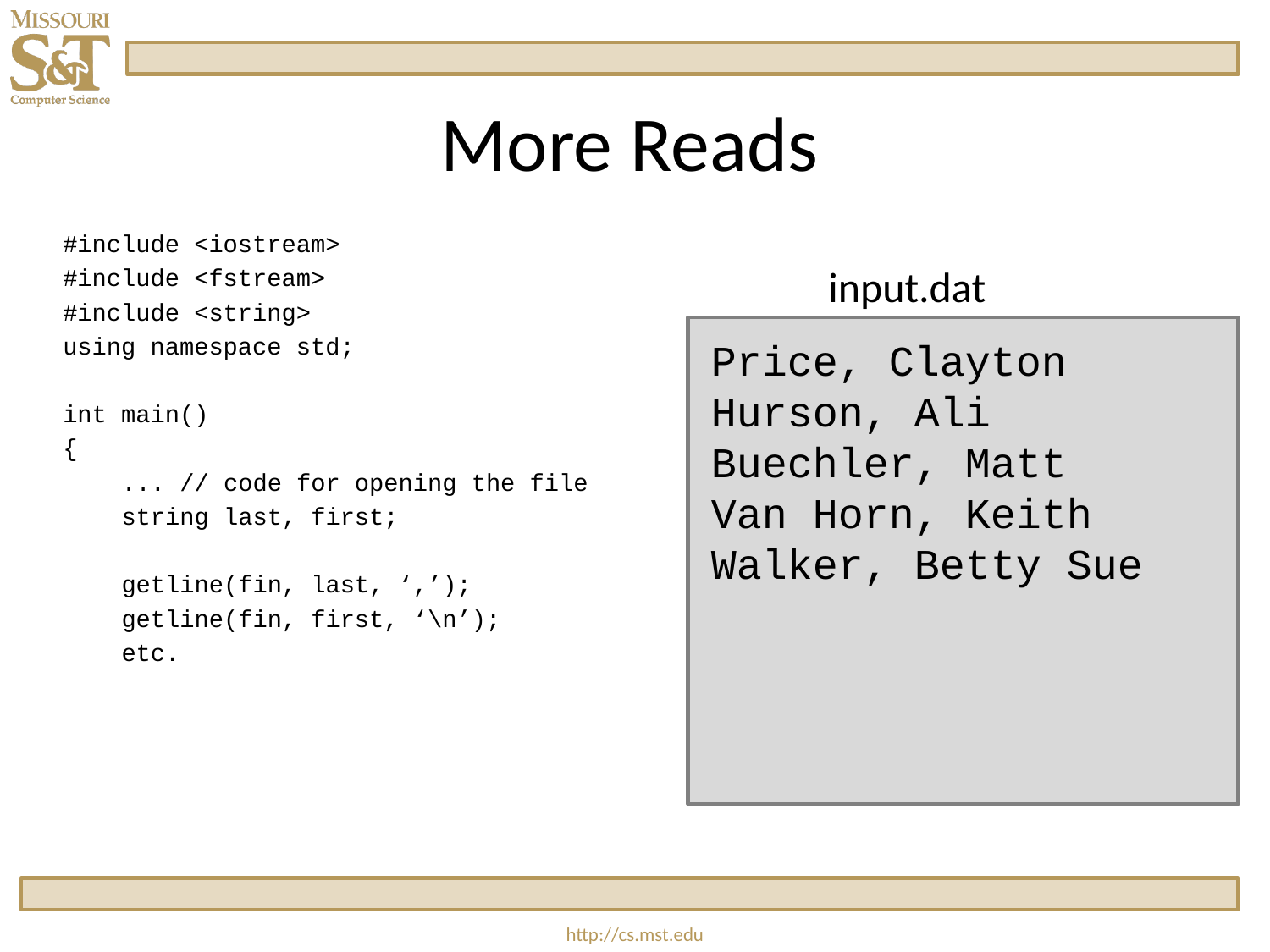

# More Reads
  #include <iostream>
  #include <fstream>
  #include <string>
  using namespace std;

  int main()
  {
      ... // code for opening the file
      string last, first;

      getline(fin, last, ‘,’);
      getline(fin, first, ‘\n’);
      etc.

input.dat

Price, Clayton
Hurson, Ali
Buechler, Matt
Van Horn, Keith
Walker, Betty Sue